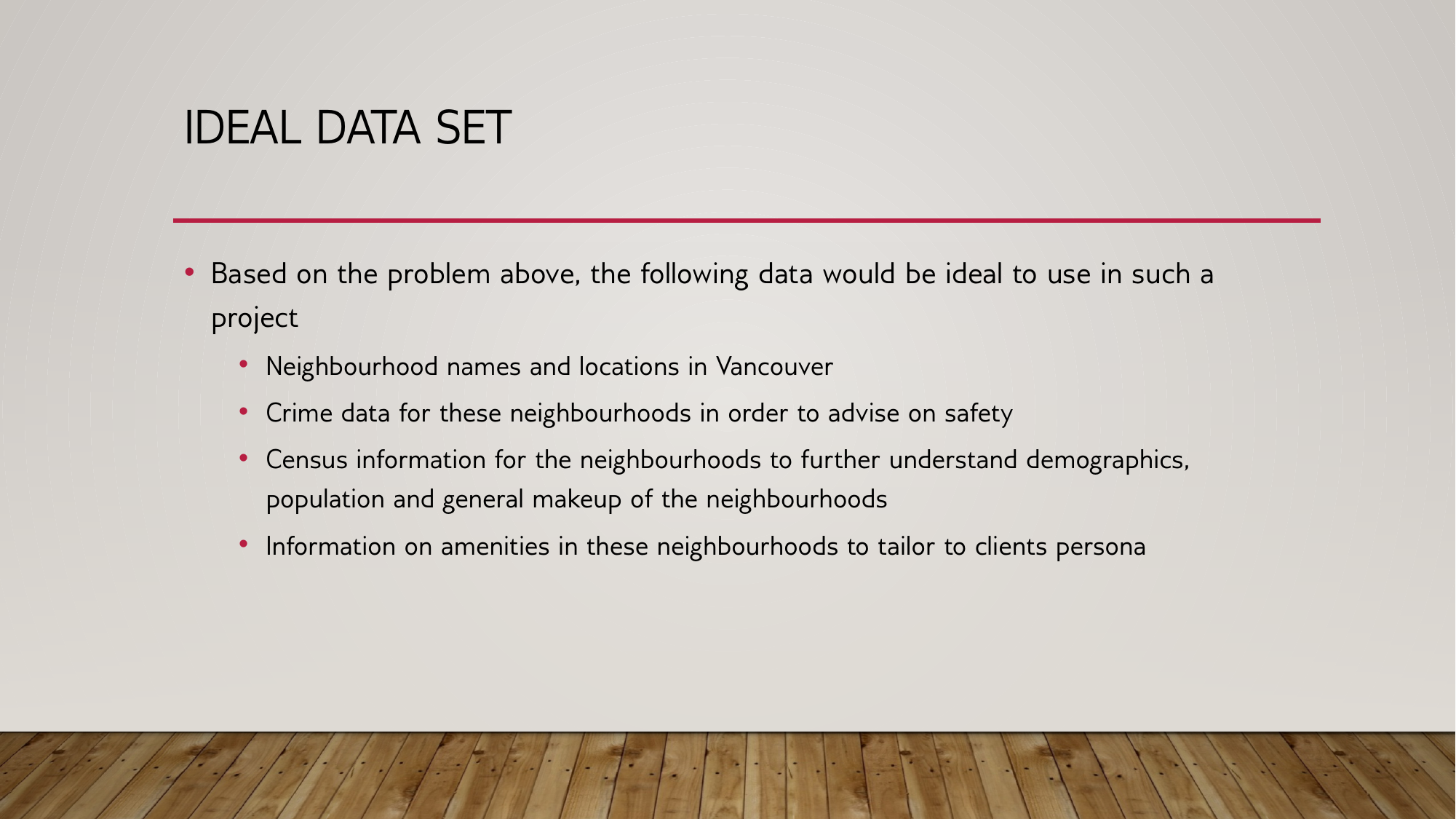

# IDEAL Data SET
Based on the problem above, the following data would be ideal to use in such a project
Neighbourhood names and locations in Vancouver
Crime data for these neighbourhoods in order to advise on safety
Census information for the neighbourhoods to further understand demographics, population and general makeup of the neighbourhoods
Information on amenities in these neighbourhoods to tailor to clients persona